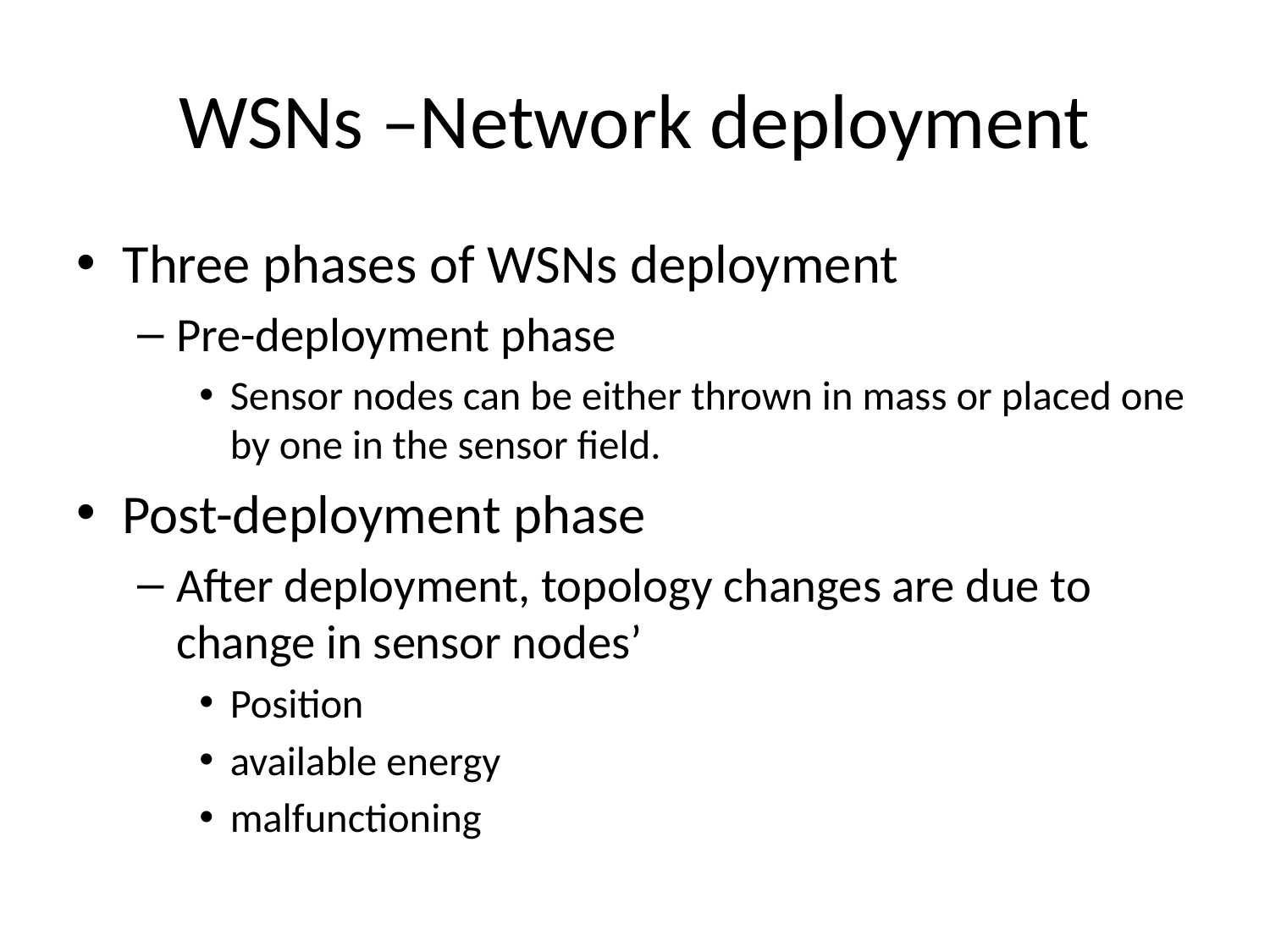

# WSNs –Network deployment
Three phases of WSNs deployment
Pre-deployment phase
Sensor nodes can be either thrown in mass or placed one by one in the sensor field.
Post-deployment phase
After deployment, topology changes are due to change in sensor nodes’
Position
available energy
malfunctioning